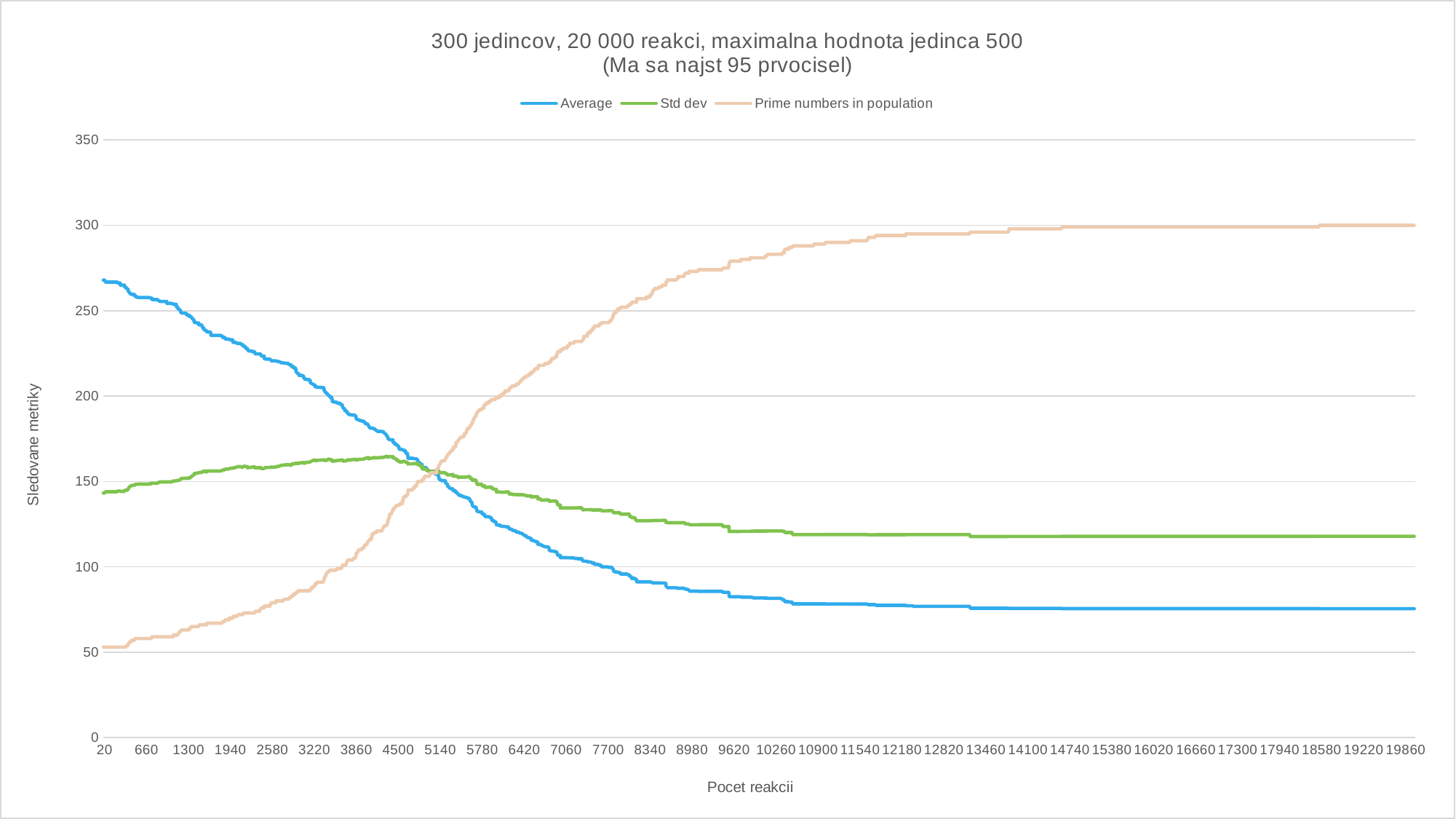

### Chart: 300 jedincov, 20 000 reakci, maximalna hodnota jedinca 500
(Ma sa najst 95 prvocisel)

| Category |  |  |  |
|---|---|---|---|